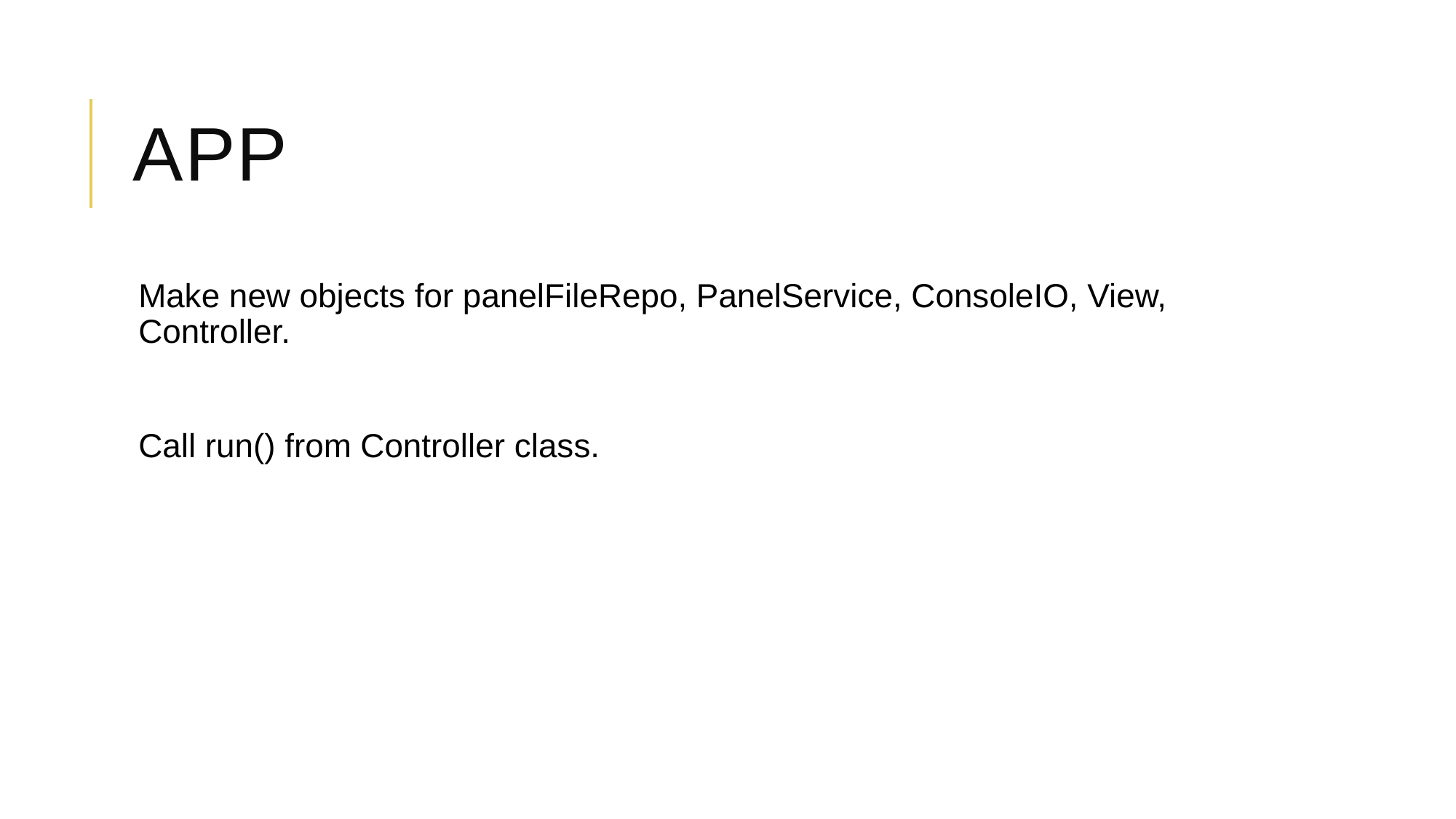

# App
Make new objects for panelFileRepo, PanelService, ConsoleIO, View, Controller.

Call run() from Controller class.